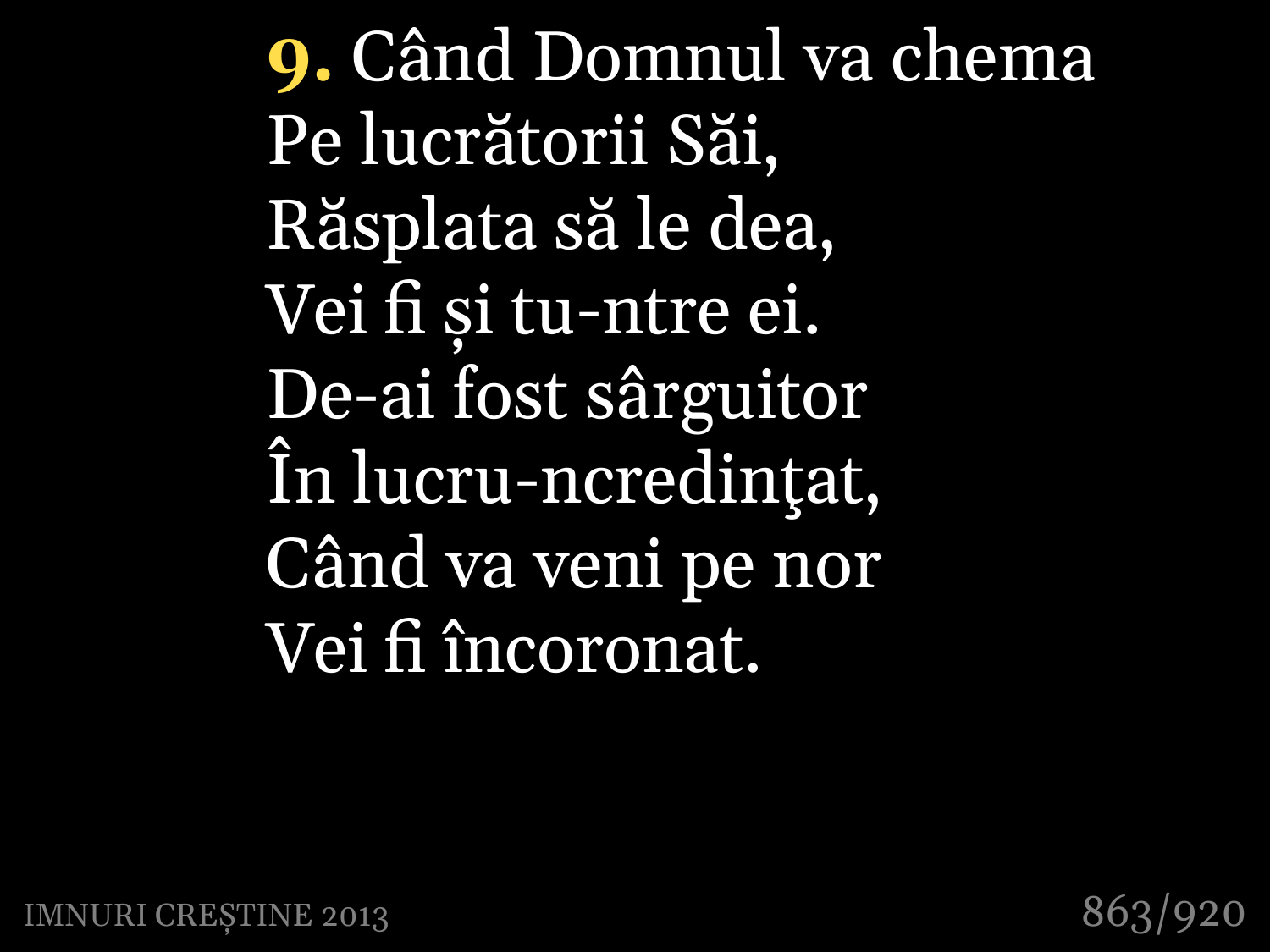

9. Când Domnul va chema
Pe lucrătorii Săi,
Răsplata să le dea,
Vei fi și tu-ntre ei.
De-ai fost sârguitor
În lucru-ncredinţat,
Când va veni pe nor
Vei fi încoronat.
863/920
IMNURI CREȘTINE 2013